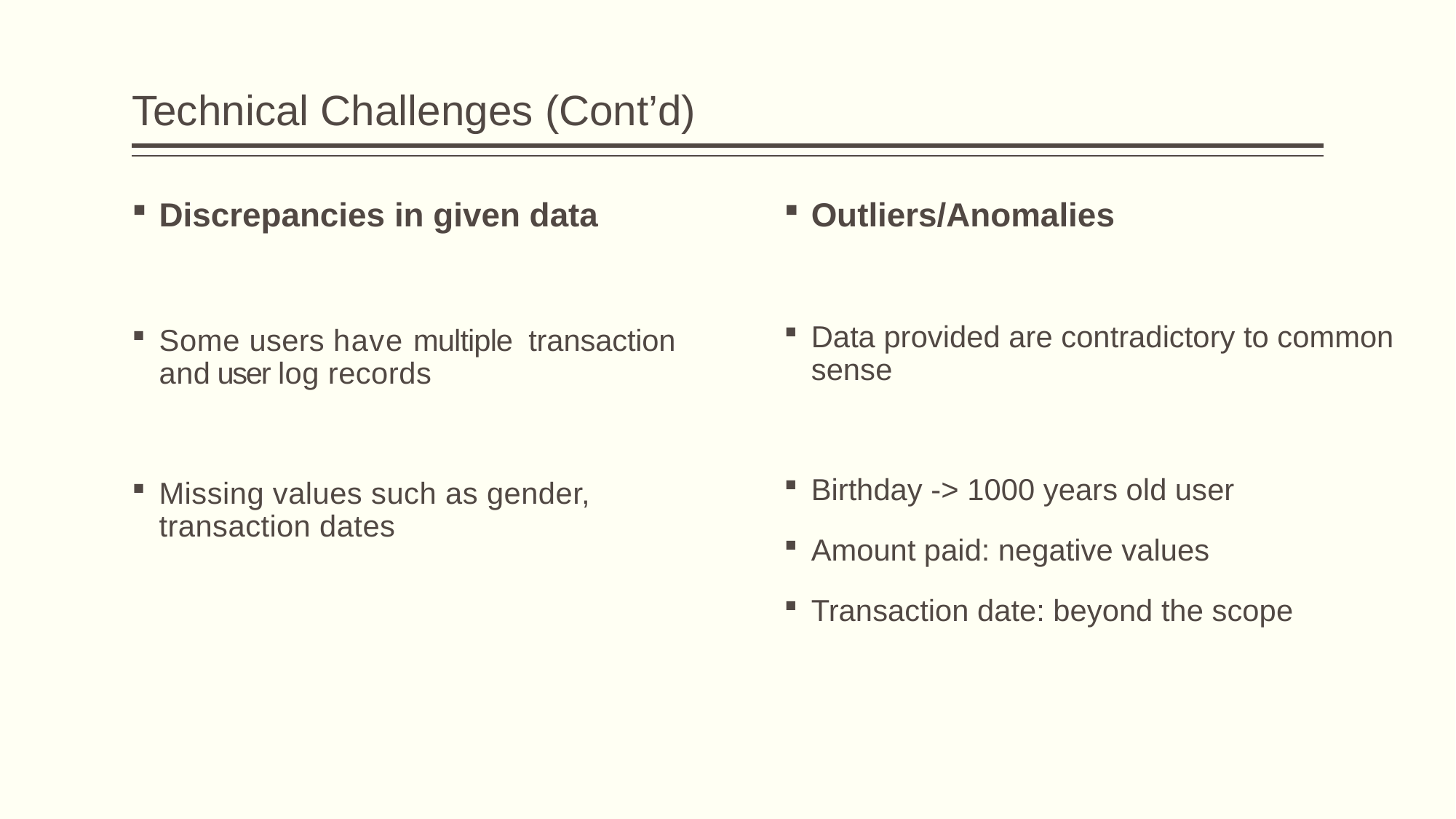

# Technical Challenges (Cont’d)
Discrepancies in given data

Some users have multiple  transaction and user log records

Missing values such as gender, transaction dates

Outliers/Anomalies

Data provided are contradictory to common sense

Birthday -> 1000 years old user
Amount paid: negative values
Transaction date: beyond the scope